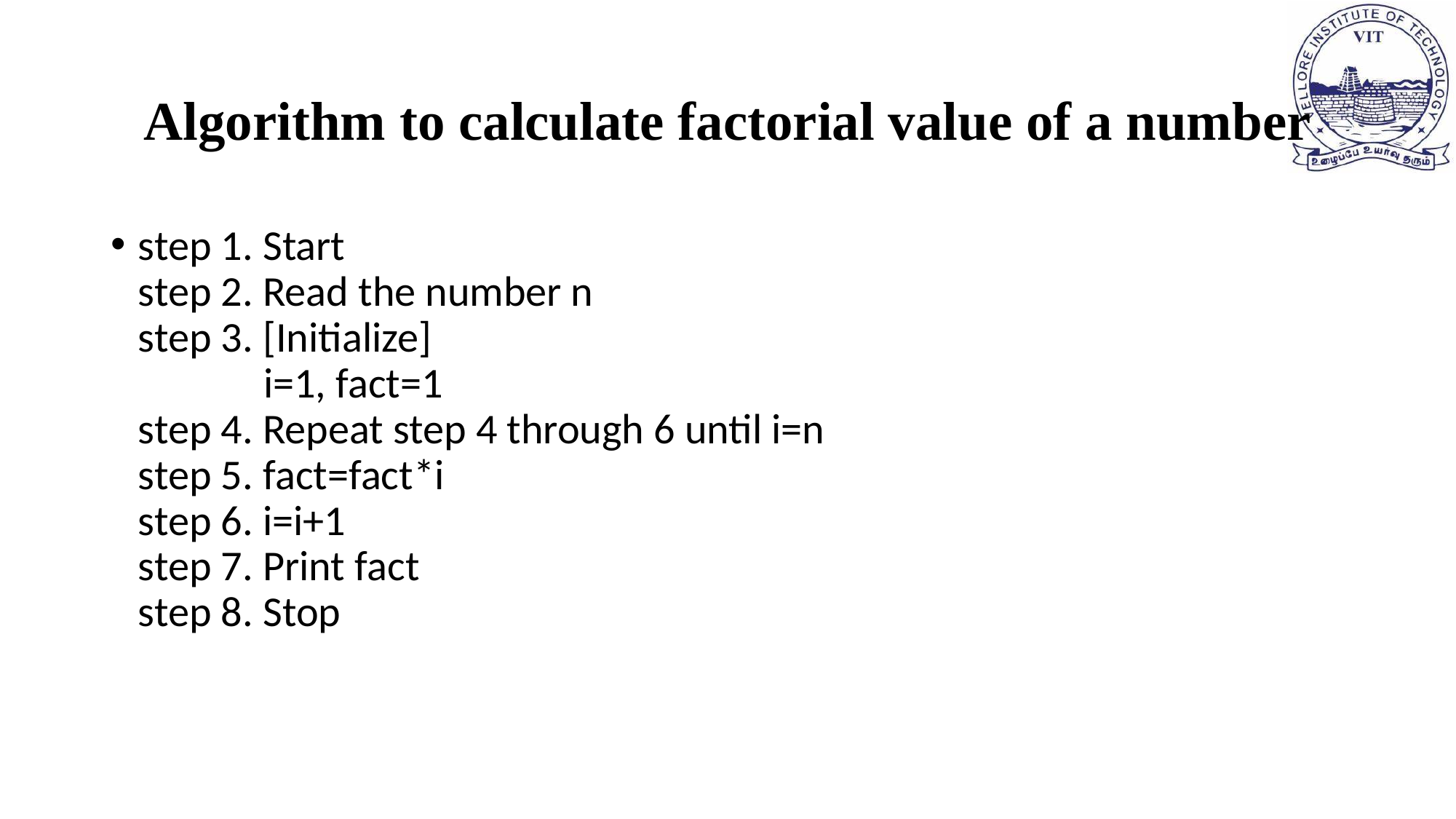

# Algorithm to calculate factorial value of a number
step 1. Start
step 2. Read the number n
step 3. [Initialize]
             i=1, fact=1
step 4. Repeat step 4 through 6 until i=n
step 5. fact=fact*i
step 6. i=i+1
step 7. Print fact
step 8. Stop